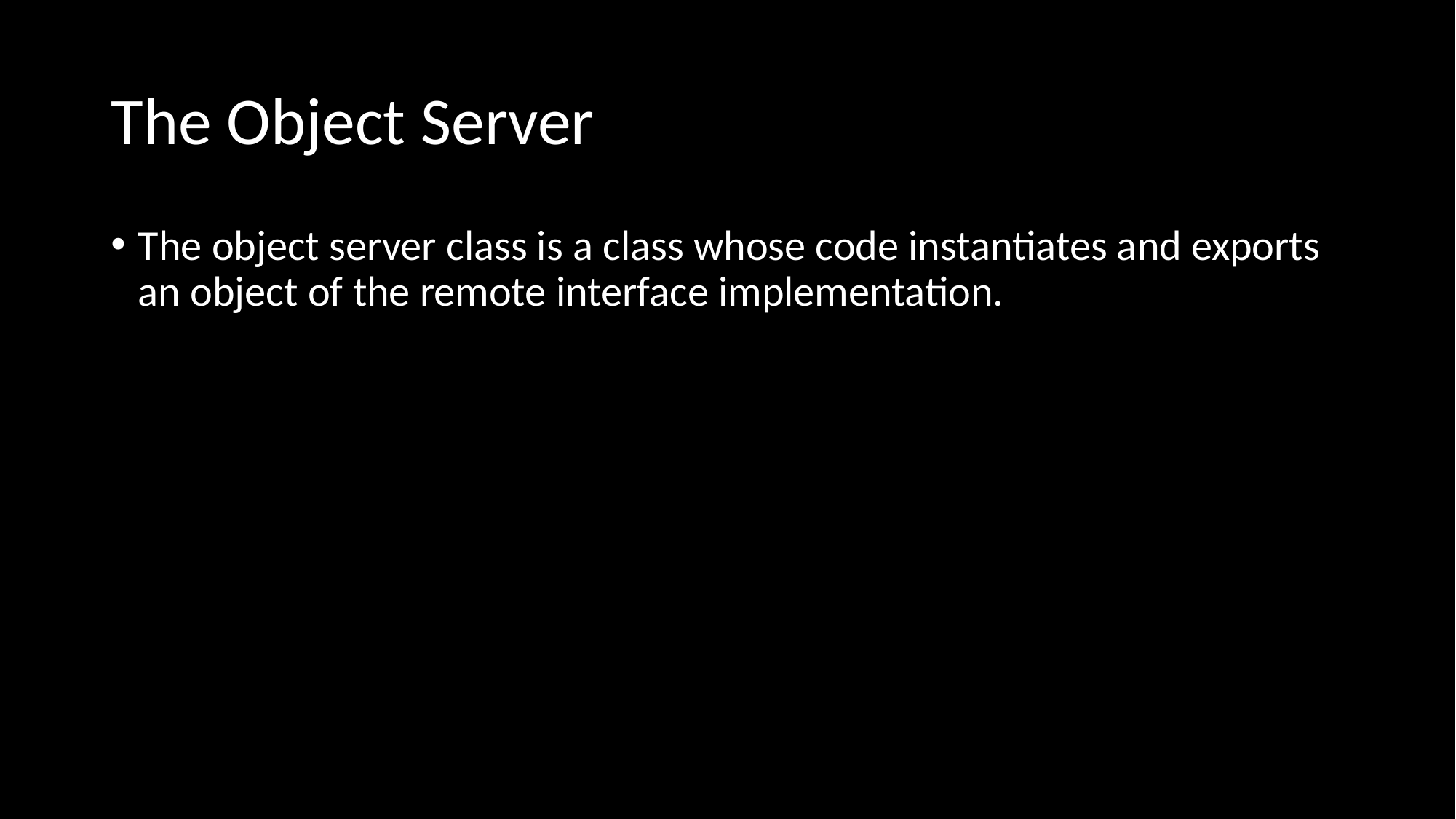

# The Object Server
The object server class is a class whose code instantiates and exports an object of the remote interface implementation.